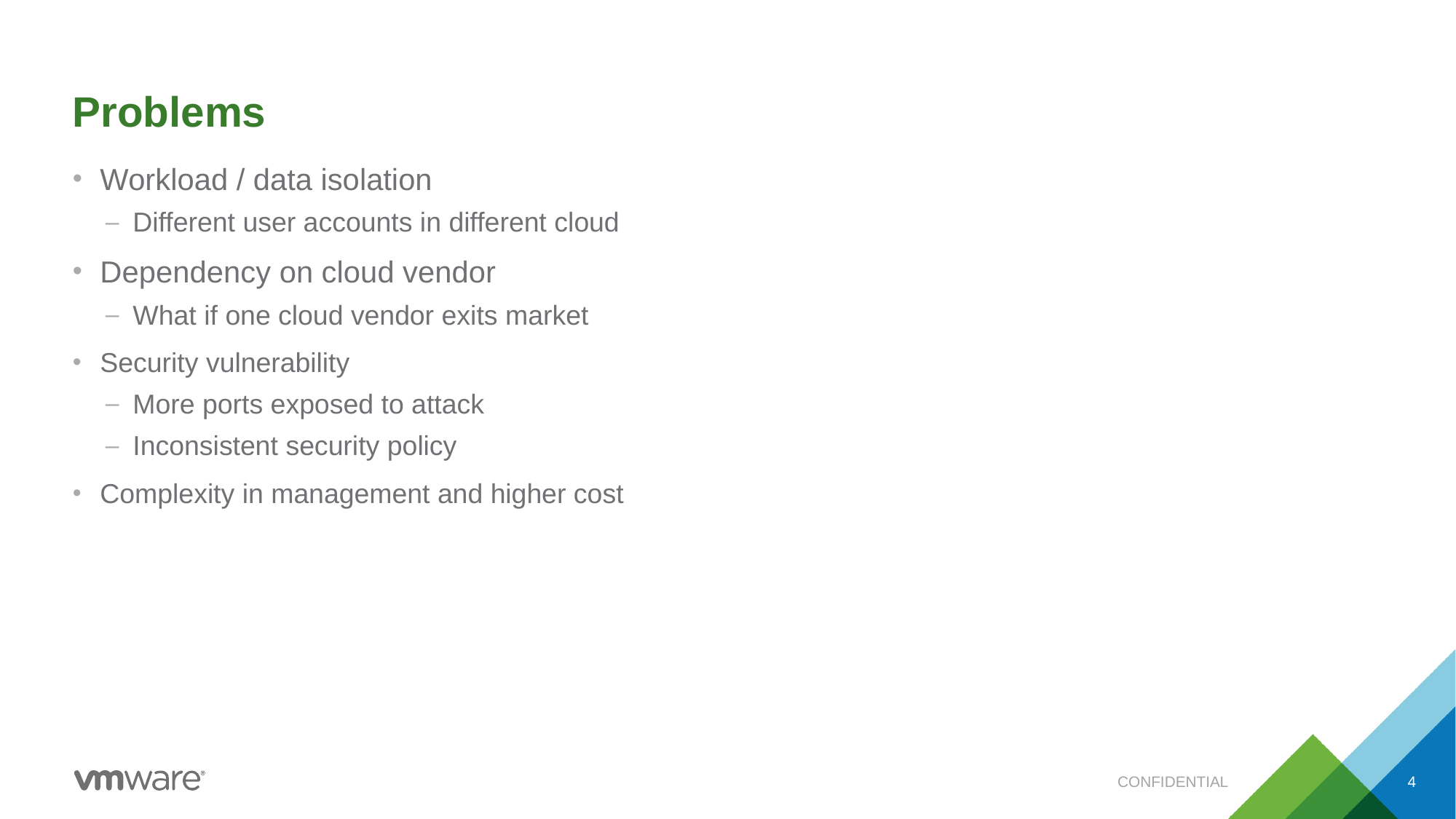

# Problems
Workload / data isolation
Different user accounts in different cloud
Dependency on cloud vendor
What if one cloud vendor exits market
Security vulnerability
More ports exposed to attack
Inconsistent security policy
Complexity in management and higher cost

CONFIDENTIAL
4